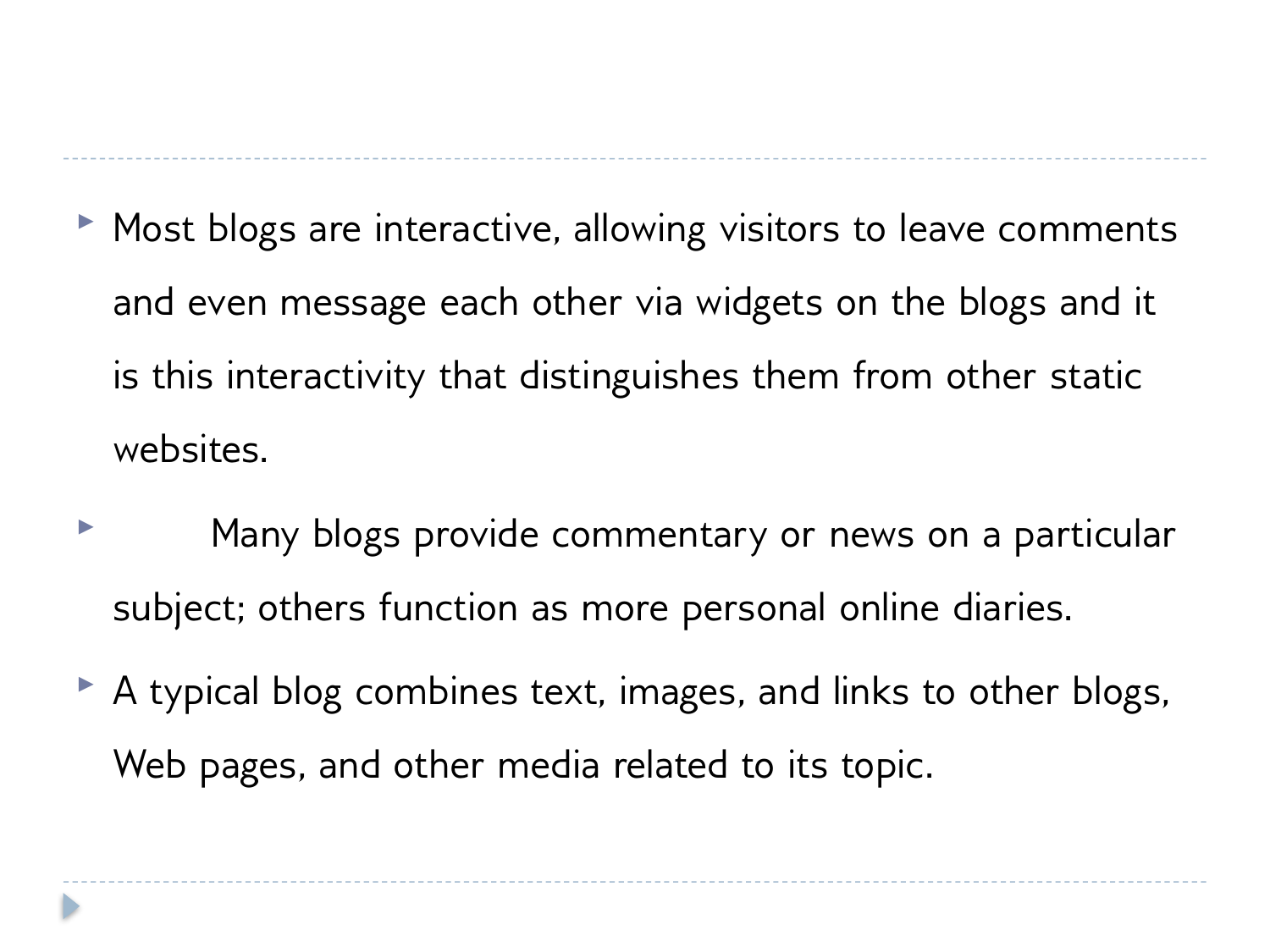

Most blogs are interactive, allowing visitors to leave comments and even message each other via widgets on the blogs and it is this interactivity that distinguishes them from other static websites.
        Many blogs provide commentary or news on a particular subject; others function as more personal online diaries.
A typical blog combines text, images, and links to other blogs, Web pages, and other media related to its topic.